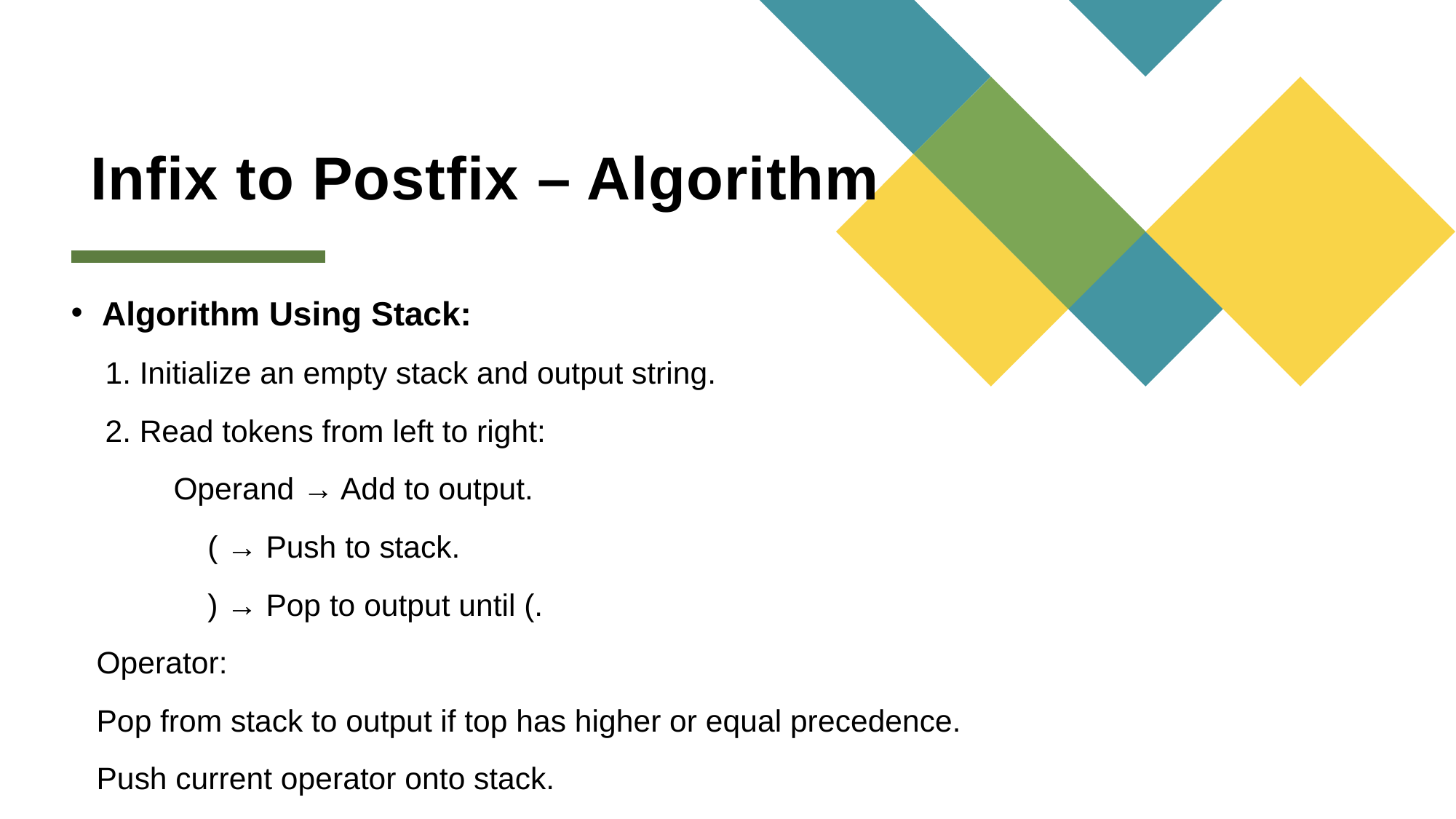

# Infix to Postfix – Algorithm
Algorithm Using Stack:
    1. Initialize an empty stack and output string.
    2. Read tokens from left to right:
            Operand → Add to output.
                ( → Push to stack.
                ) → Pop to output until (.
   Operator:
   Pop from stack to output if top has higher or equal precedence.
   Push current operator onto stack.